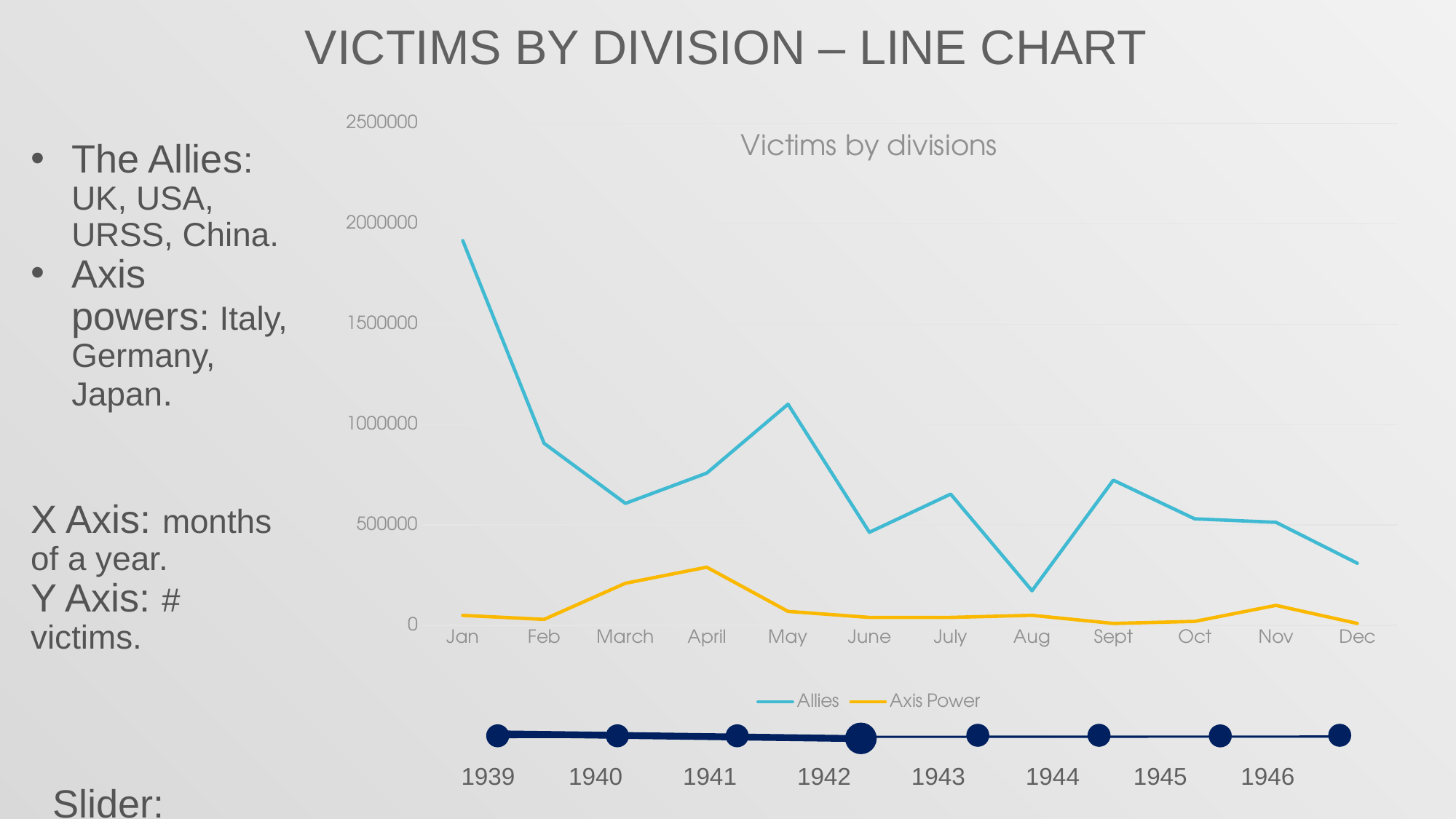

Victims by division – Line chart

### Chart: Victims by divisions

| Category | Allies | Axis Power |
|---|---|---|
| Jan | 1916709.0 | 50000.0 |
| Feb | 907196.0 | 30000.0 |
| March | 607784.0 | 210000.0 |
| April | 758608.0 | 290000.0 |
| May | 1102046.0 | 70000.0 |
| June | 463957.0 | 40000.0 |
| July | 654043.0 | 40000.0 |
| Aug | 172714.0 | 50330.0 |
| Sept | 723470.0 | 10000.0 |
| Oct | 530960.0 | 20000.0 |
| Nov | 513685.0 | 100000.0 |
| Dec | 309832.0 | 10000.0 |
The Allies: UK, USA, URSS, China.
Axis powers: Italy, Germany, Japan.

X Axis: months of a year.
Y Axis: # victims.

  Slider:
  years of war.

1939        1940         1941         1942         1943         1944        1945        1946